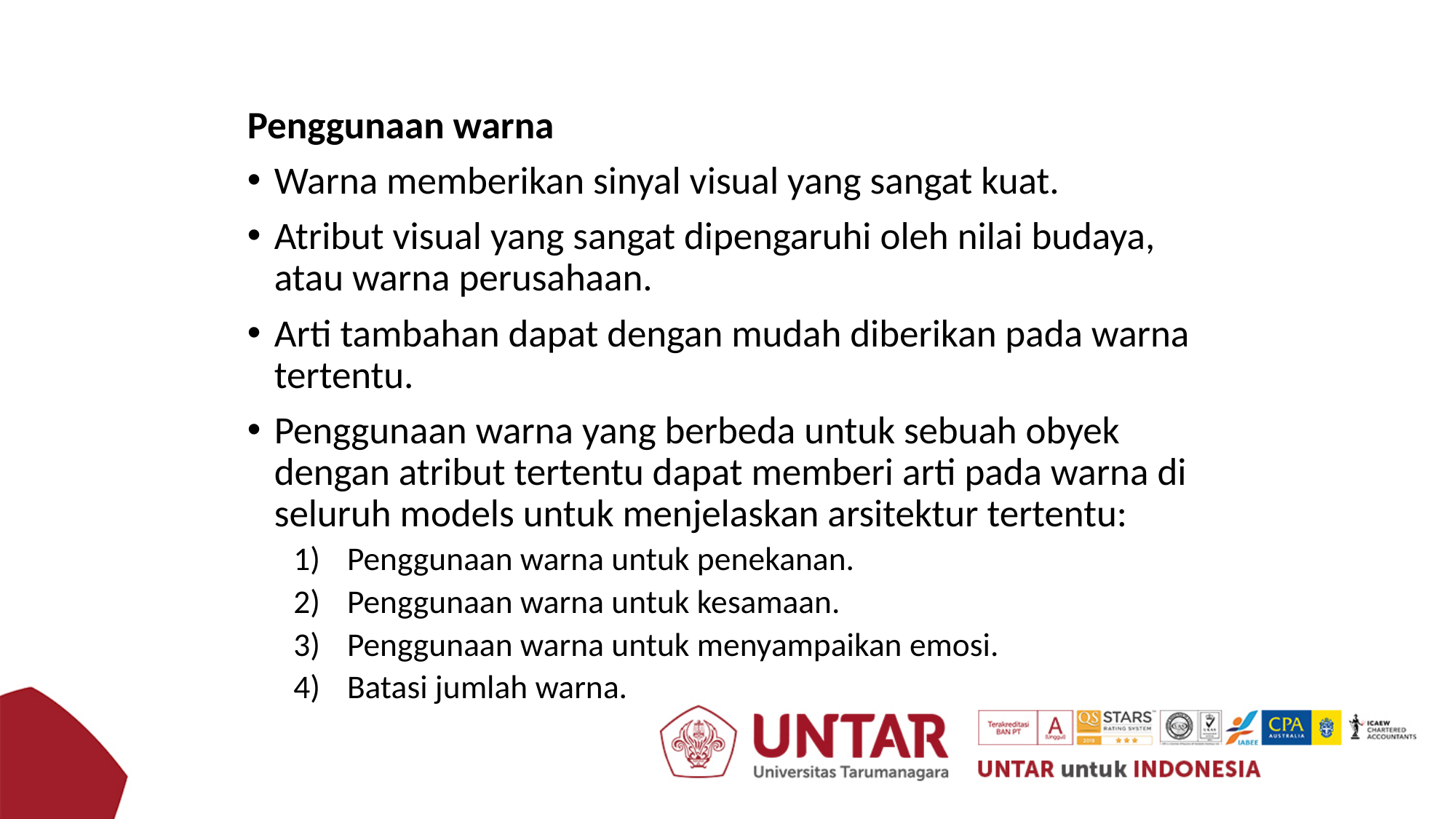

Penggunaan warna
Warna memberikan sinyal visual yang sangat kuat.
Atribut visual yang sangat dipengaruhi oleh nilai budaya, atau warna perusahaan.
Arti tambahan dapat dengan mudah diberikan pada warna tertentu.
Penggunaan warna yang berbeda untuk sebuah obyek dengan atribut tertentu dapat memberi arti pada warna di seluruh models untuk menjelaskan arsitektur tertentu:
Penggunaan warna untuk penekanan.
Penggunaan warna untuk kesamaan.
Penggunaan warna untuk menyampaikan emosi.
Batasi jumlah warna.